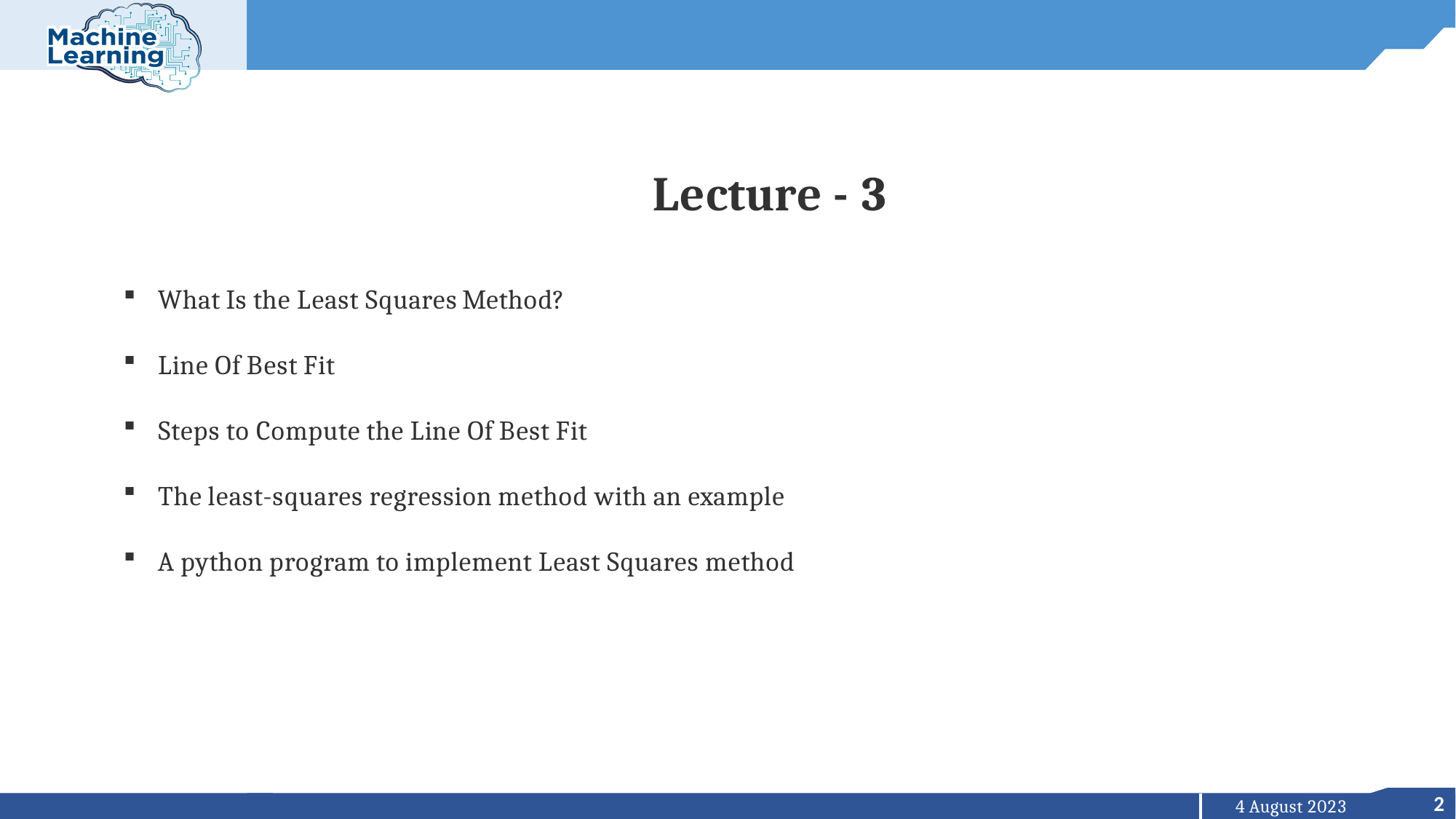

Lecture - 3
What Is the Least Squares Method?
Line Of Best Fit
Steps to Compute the Line Of Best Fit
The least-squares regression method with an example
A python program to implement Least Squares method